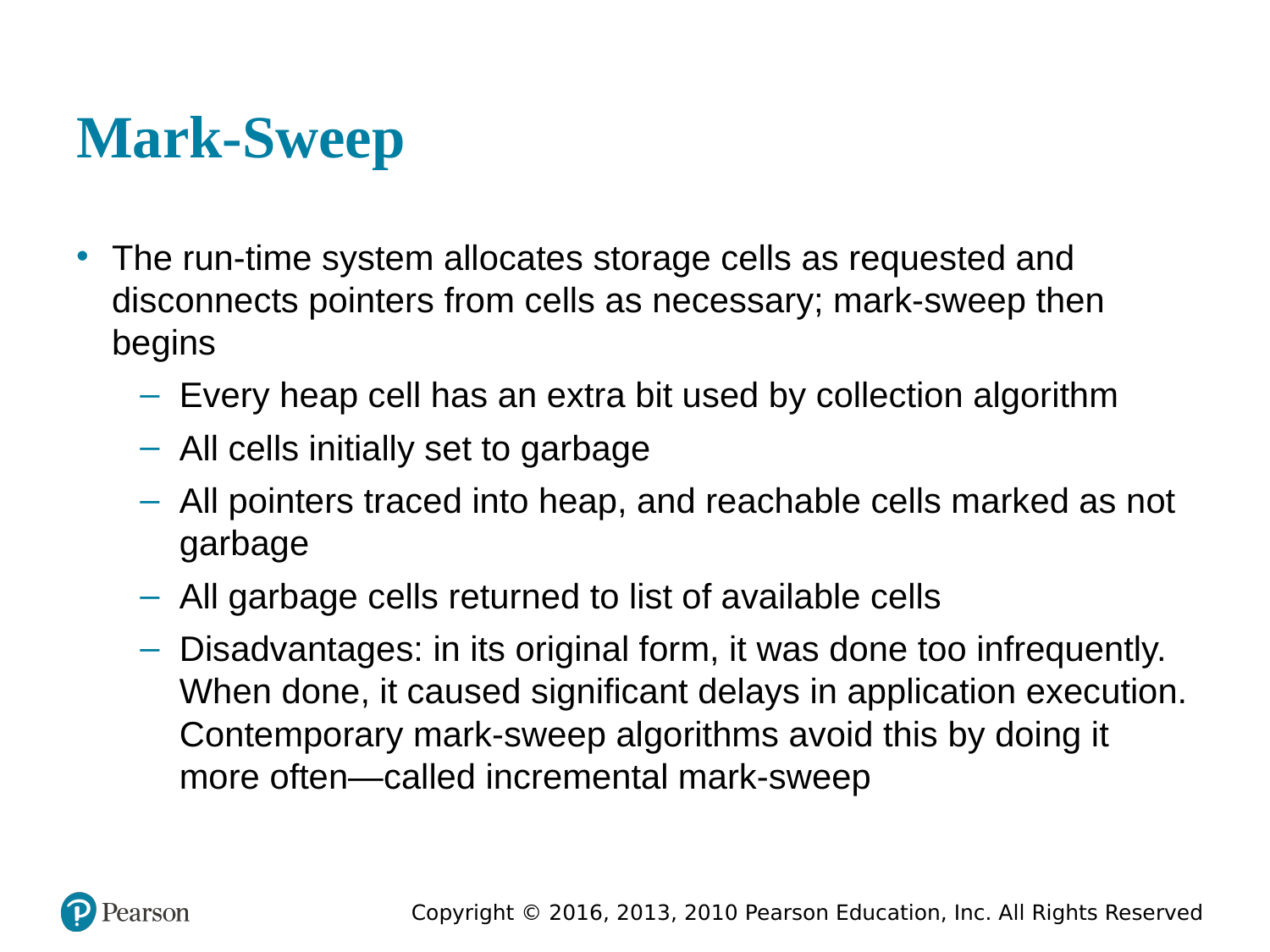

# Mark-Sweep
The run-time system allocates storage cells as requested and disconnects pointers from cells as necessary; mark-sweep then begins
Every heap cell has an extra bit used by collection algorithm
All cells initially set to garbage
All pointers traced into heap, and reachable cells marked as not garbage
All garbage cells returned to list of available cells
Disadvantages: in its original form, it was done too infrequently. When done, it caused significant delays in application execution. Contemporary mark-sweep algorithms avoid this by doing it more often—called incremental mark-sweep